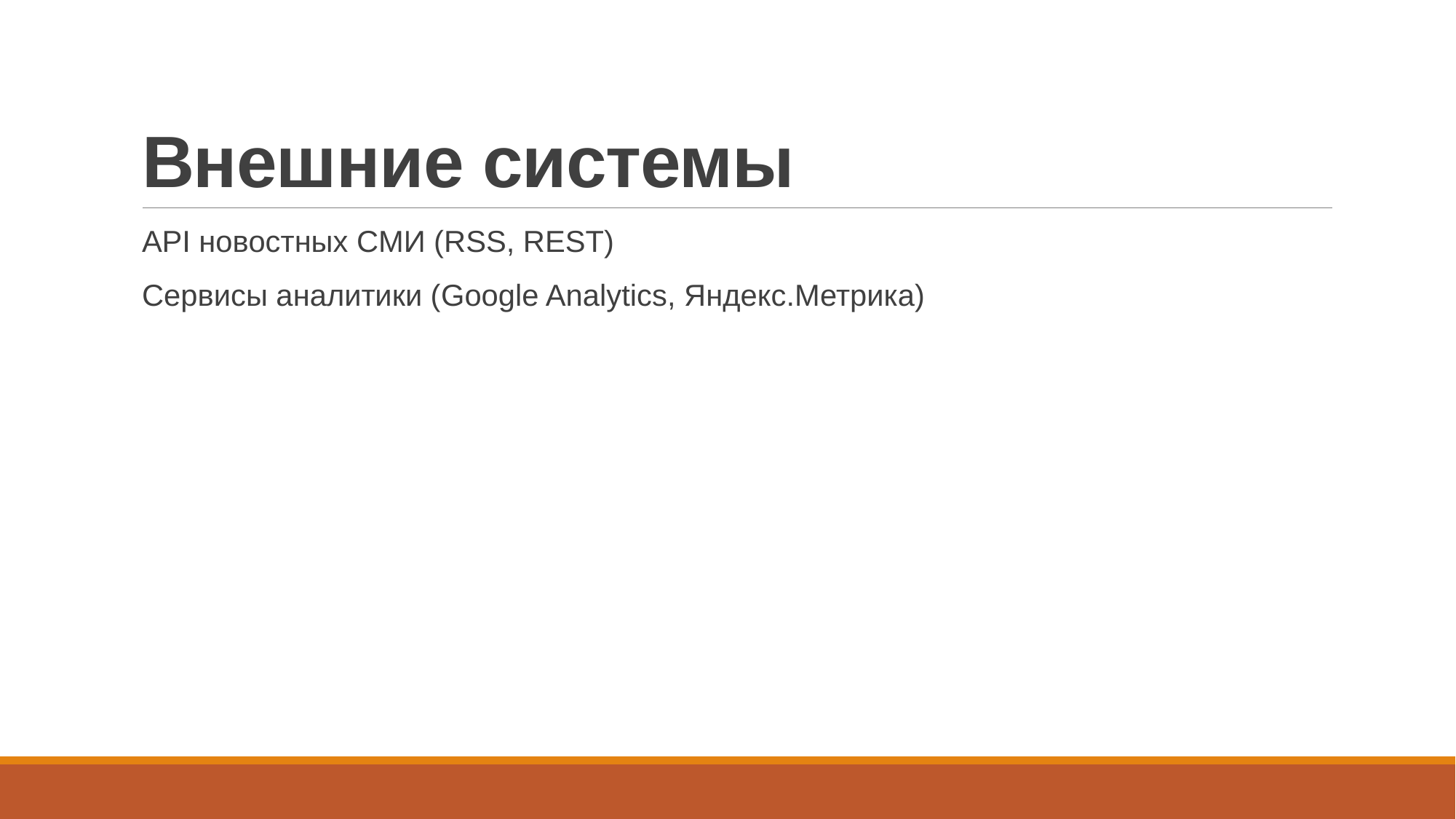

# Внешние системы
API новостных СМИ (RSS, REST)
Сервисы аналитики (Google Analytics, Яндекс.Метрика)